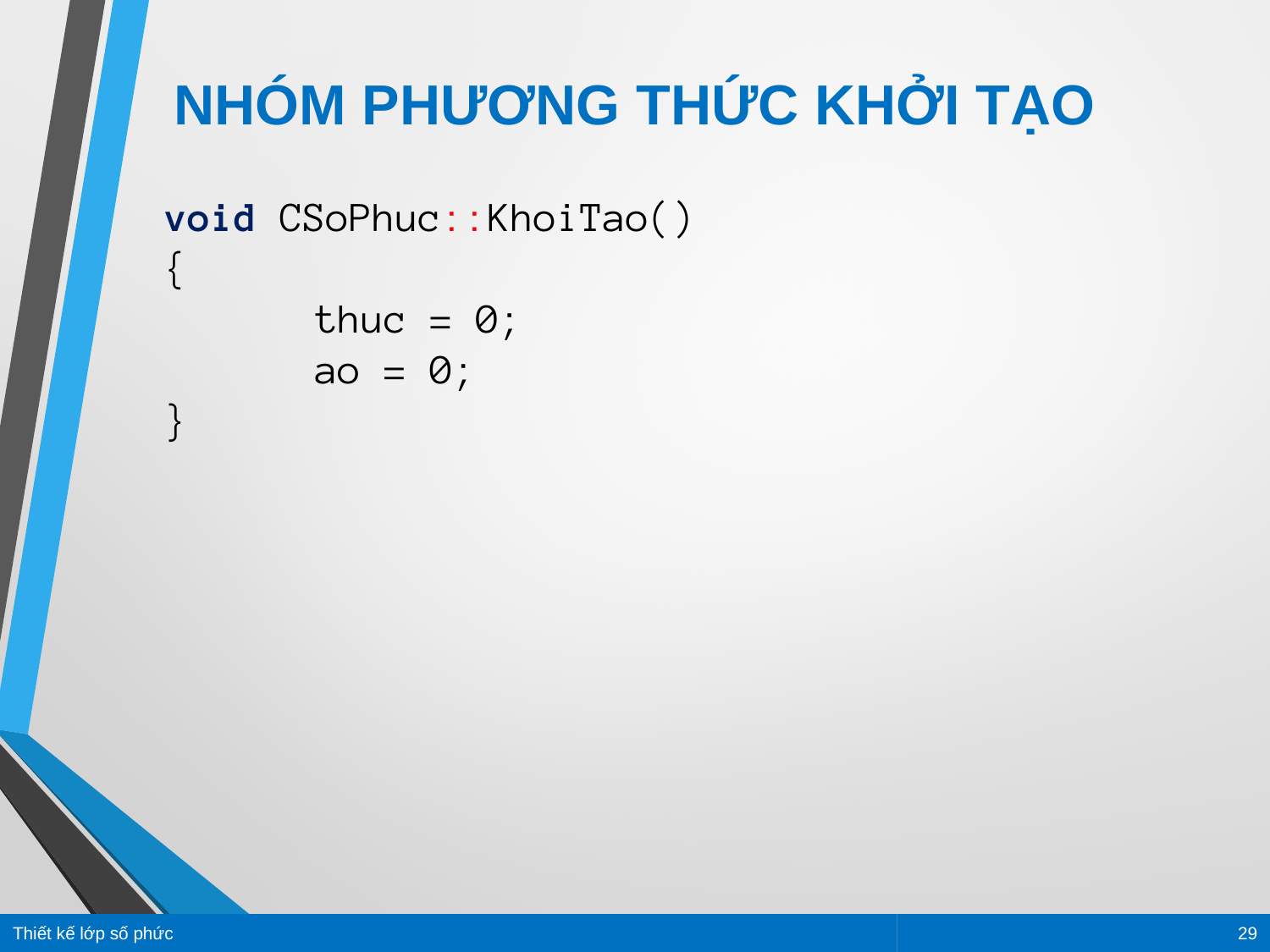

NHÓM PHƯƠNG THỨC KHỞI TẠO
void CSoPhuc::KhoiTao()
{
	 thuc = 0;
	 ao = 0;
}

Thiết kế lớp số phức
29